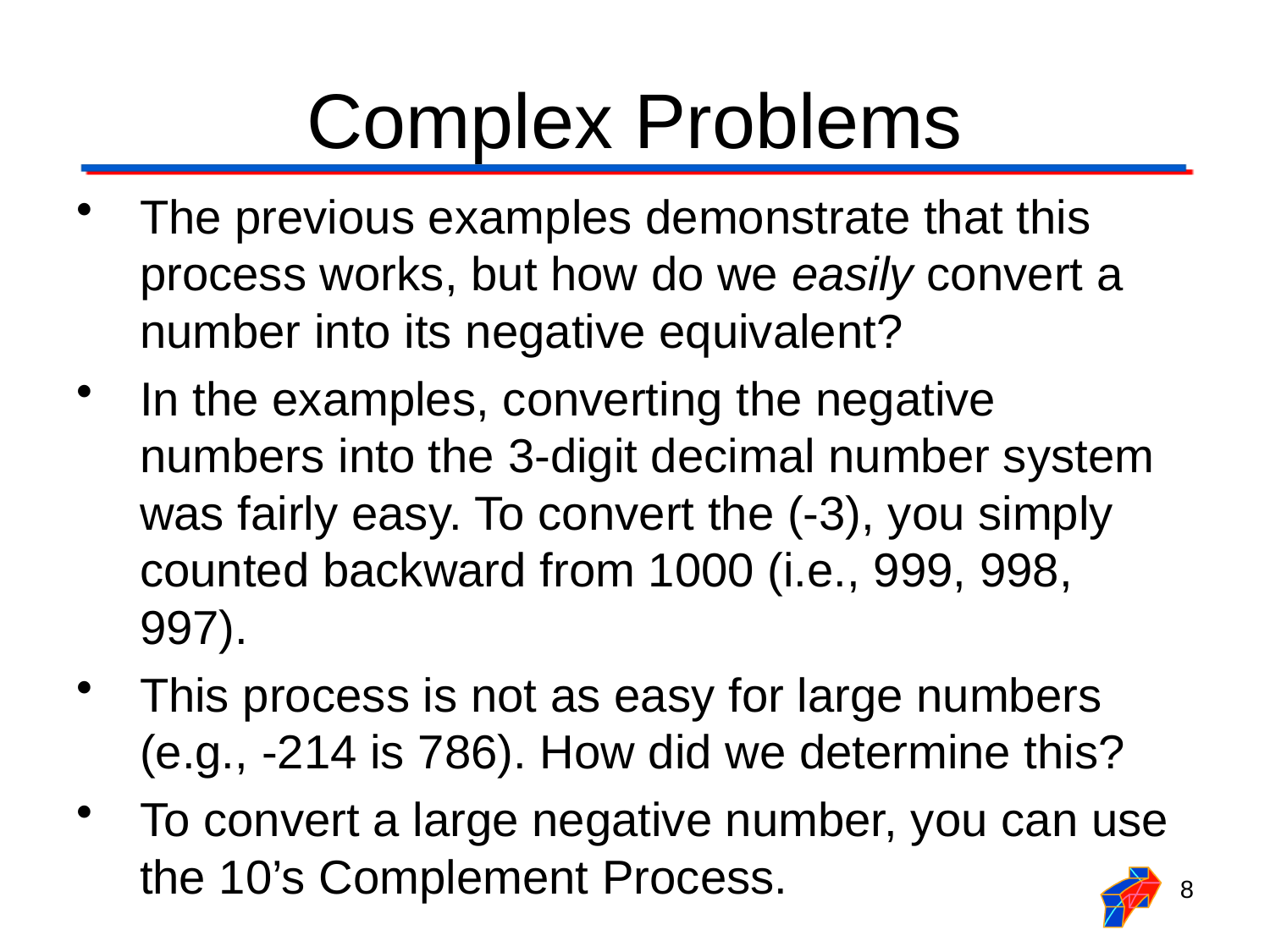

# Complex Problems
The previous examples demonstrate that this process works, but how do we easily convert a number into its negative equivalent?
In the examples, converting the negative numbers into the 3-digit decimal number system was fairly easy. To convert the (-3), you simply counted backward from 1000 (i.e., 999, 998, 997).
This process is not as easy for large numbers (e.g., -214 is 786). How did we determine this?
To convert a large negative number, you can use the 10’s Complement Process.
8